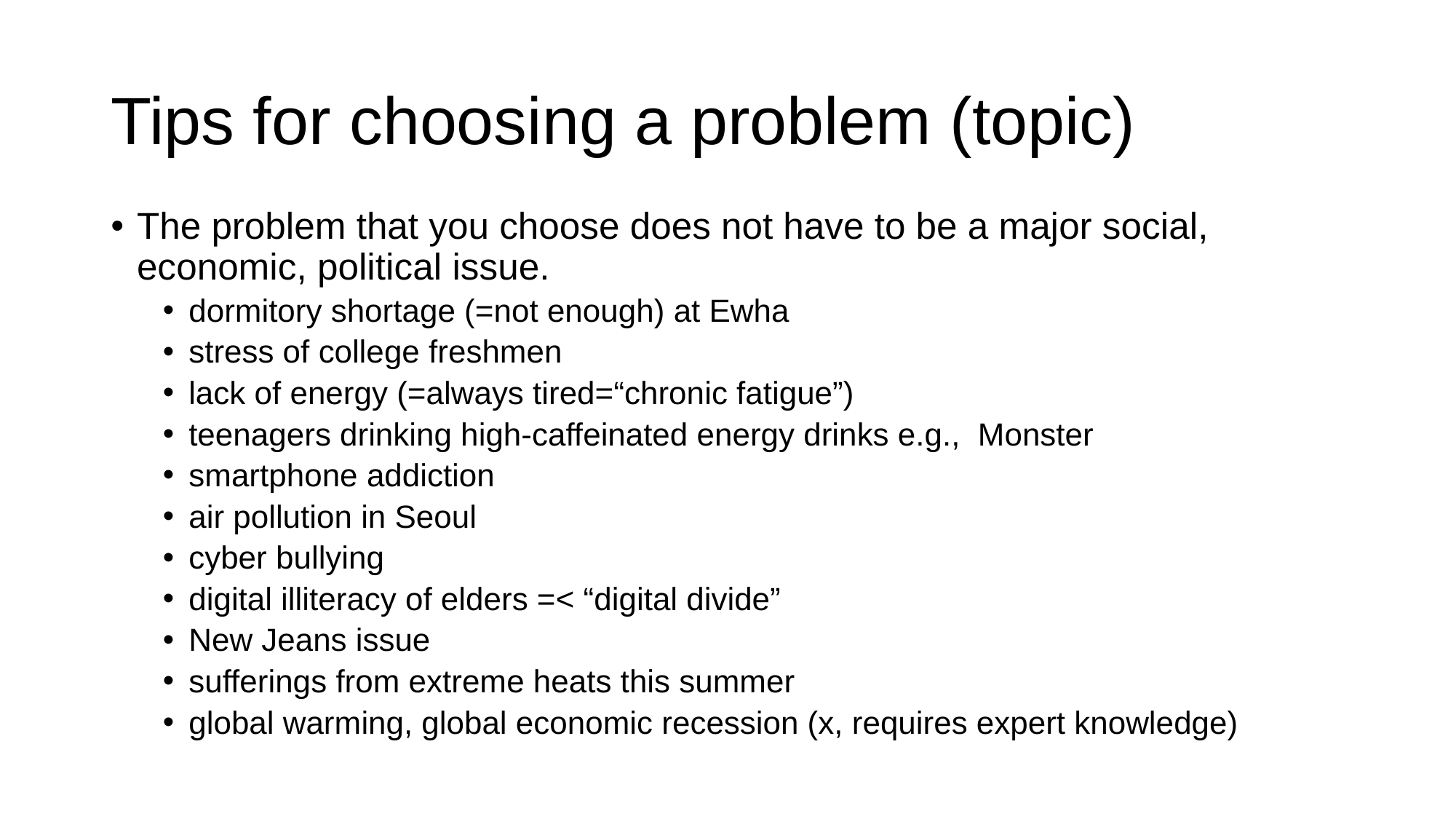

# Tips for choosing a problem (topic)
The problem that you choose does not have to be a major social, economic, political issue.
dormitory shortage (=not enough) at Ewha
stress of college freshmen
lack of energy (=always tired=“chronic fatigue”)
teenagers drinking high-caffeinated energy drinks e.g.,  Monster
smartphone addiction
air pollution in Seoul
cyber bullying
digital illiteracy of elders =< “digital divide”
New Jeans issue
sufferings from extreme heats this summer
global warming, global economic recession (x, requires expert knowledge)